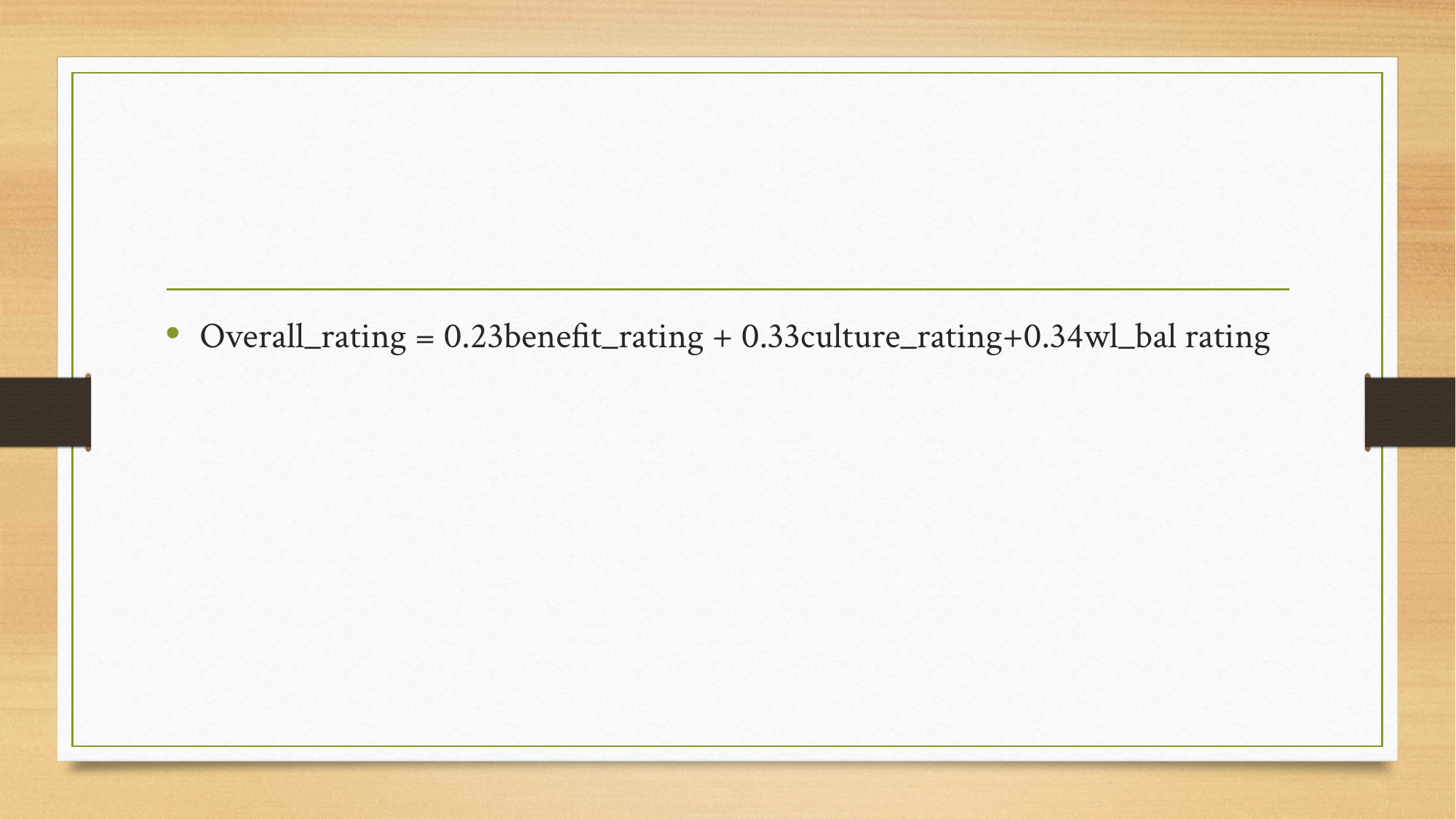

#
Overall_rating = 0.23benefit_rating + 0.33culture_rating+0.34wl_bal rating